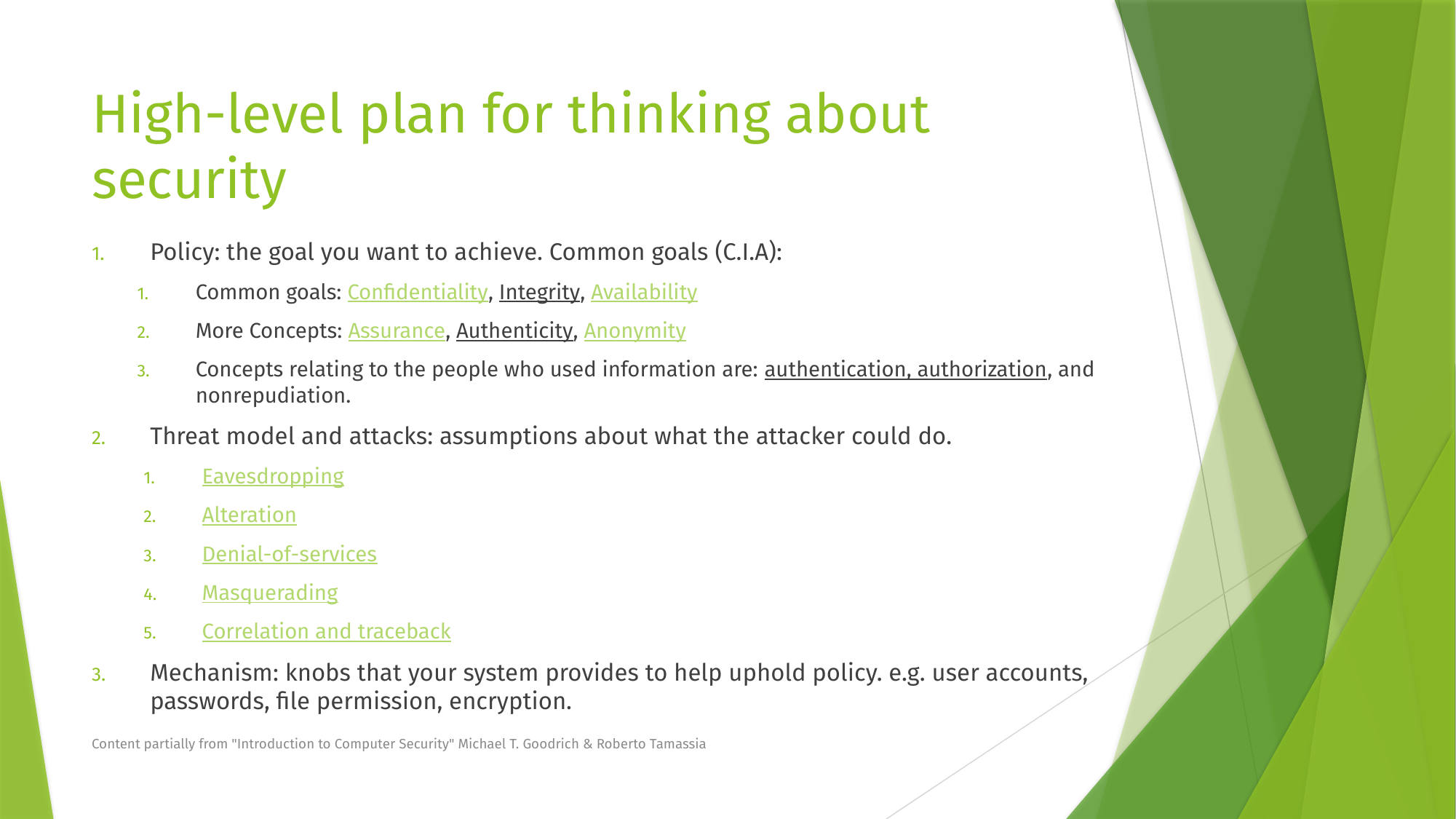

# High-level plan for thinking about security
Policy: the goal you want to achieve. Common goals (C.I.A):
Common goals: Confidentiality, Integrity, Availability
More Concepts: Assurance, Authenticity, Anonymity
Concepts relating to the people who used information are: authentication, authorization, and nonrepudiation.
Threat model and attacks: assumptions about what the attacker could do.
Eavesdropping
Alteration
Denial-of-services
Masquerading
Correlation and traceback
Mechanism: knobs that your system provides to help uphold policy. e.g. user accounts, passwords, file permission, encryption.

Content partially from "Introduction to Computer Security" Michael T. Goodrich & Roberto Tamassia